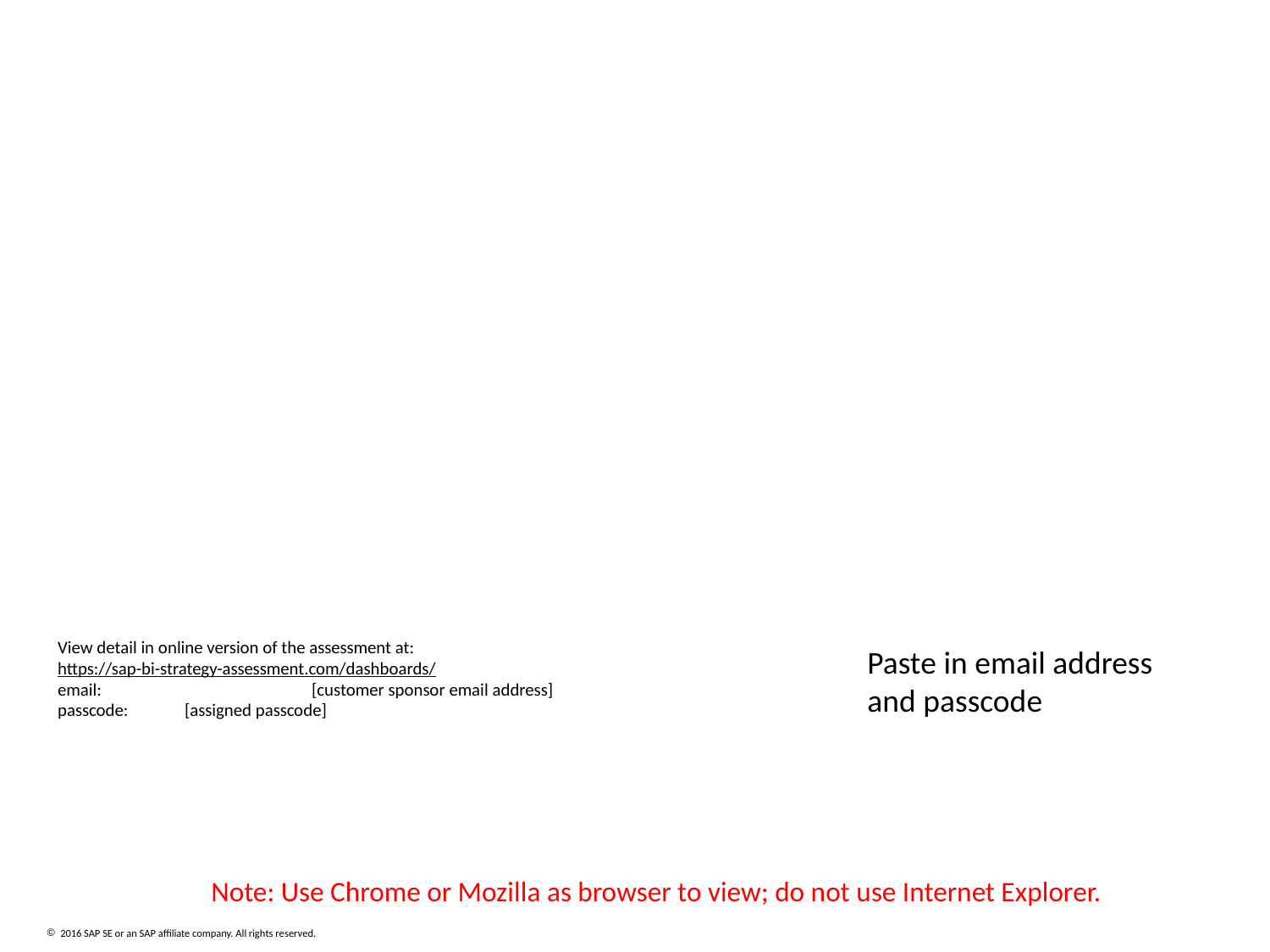

# Appendix B: Execution Baseline and Business Pains Summary
View detail in online version of the assessment at:
https://sap-bi-strategy-assessment.com/dashboards/
email: 		[customer sponsor email address]
passcode: 	[assigned passcode]
Paste in email address and passcode
Note: Use Chrome or Mozilla as browser to view; do not use Internet Explorer.